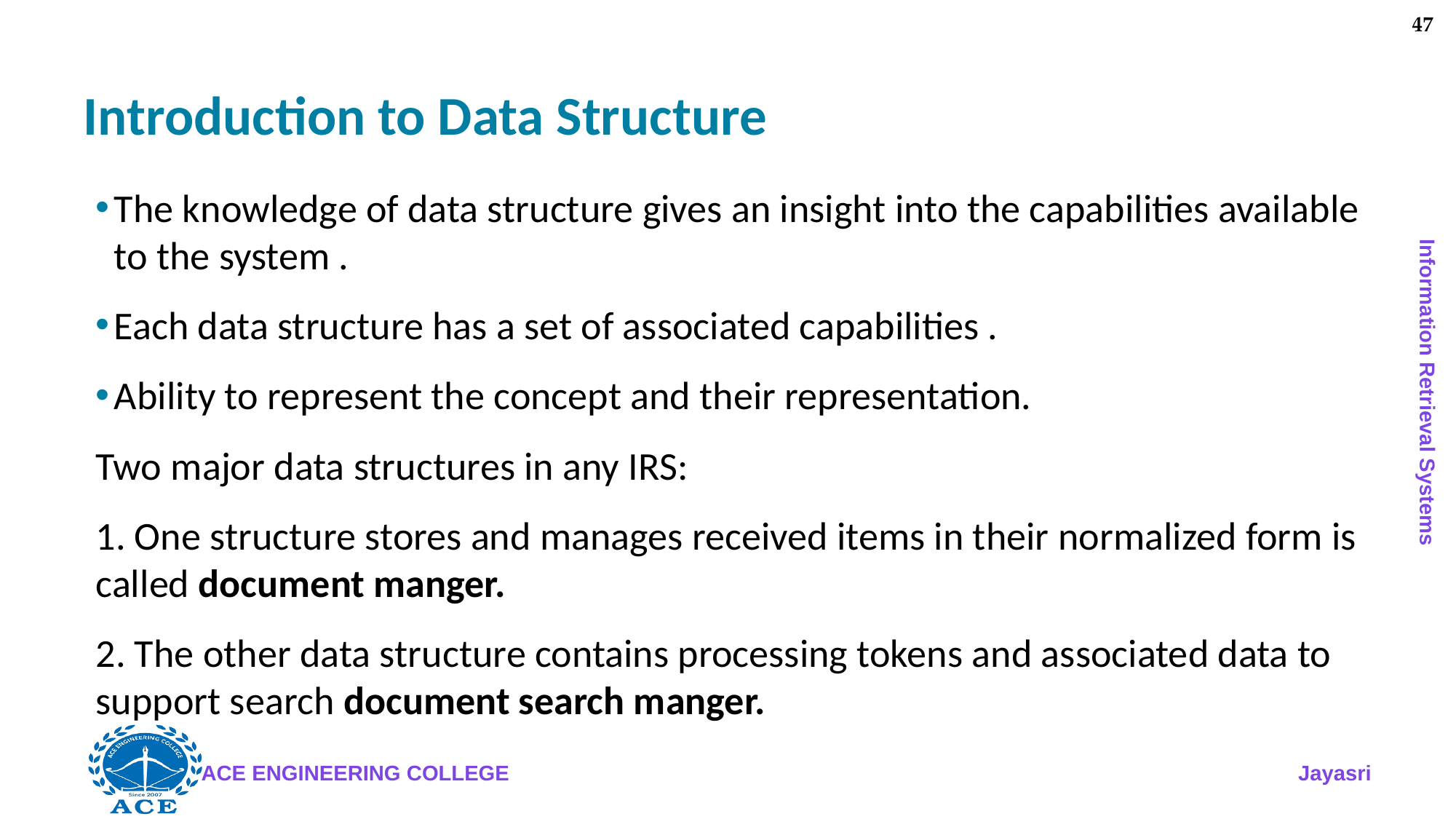

47
# Introduction to Data Structure
The knowledge of data structure gives an insight into the capabilities available to the system .
Each data structure has a set of associated capabilities .
Ability to represent the concept and their representation.
Two major data structures in any IRS:
1. One structure stores and manages received items in their normalized form is called document manger.
2. The other data structure contains processing tokens and associated data to support search document search manger.